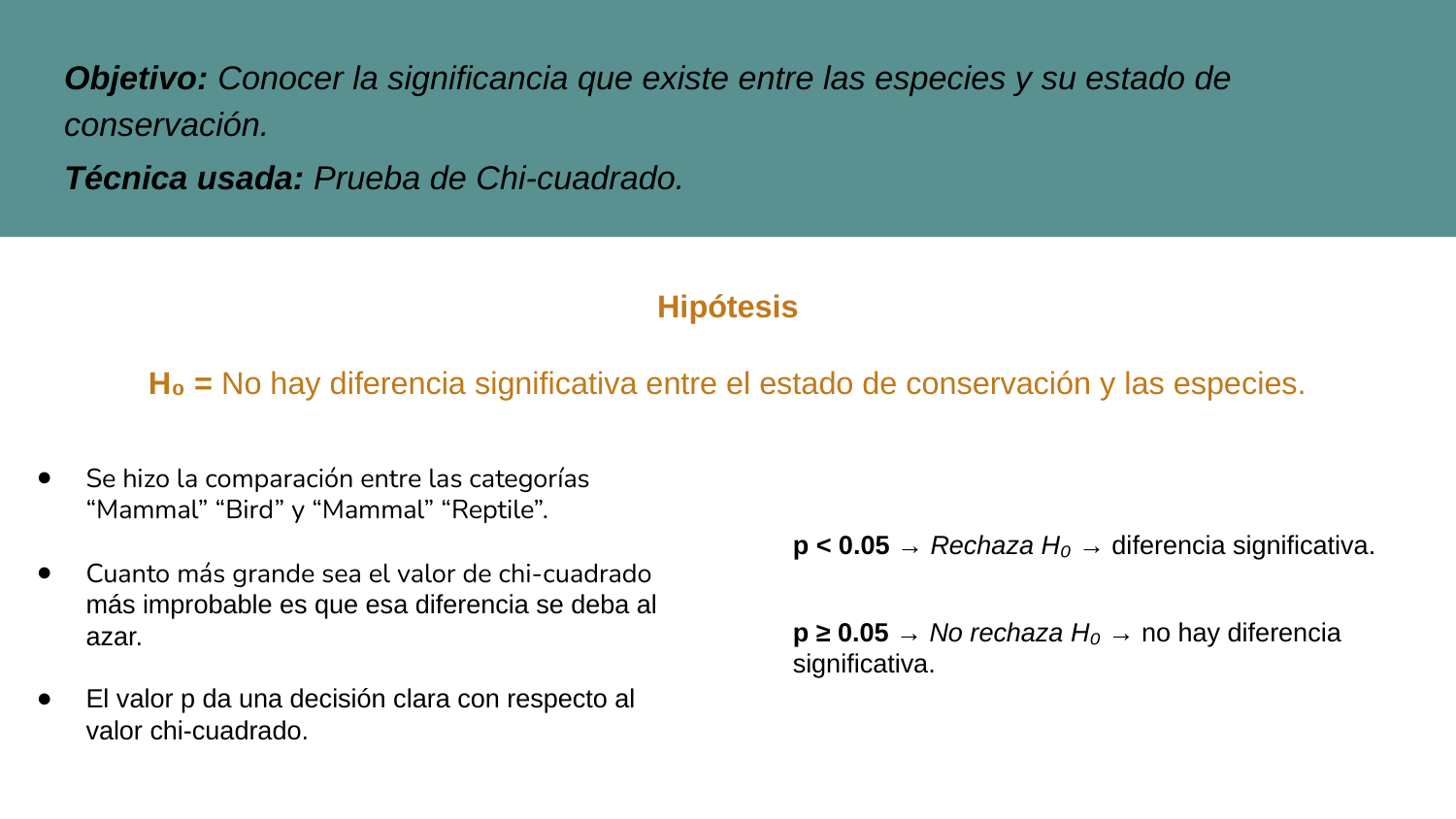

Objetivo: Conocer la significancia que existe entre las especies y su estado de conservación.
Técnica usada: Prueba de Chi-cuadrado.
Hipótesis

H₀ = No hay diferencia significativa entre el estado de conservación y las especies.
Se hizo la comparación entre las categorías “Mammal” “Bird” y “Mammal” “Reptile”.

Cuanto más grande sea el valor de chi-cuadrado más improbable es que esa diferencia se deba al azar.

El valor p da una decisión clara con respecto al valor chi-cuadrado.
p < 0.05 → Rechaza H₀ → diferencia significativa.
p ≥ 0.05 → No rechaza H₀ → no hay diferencia significativa.